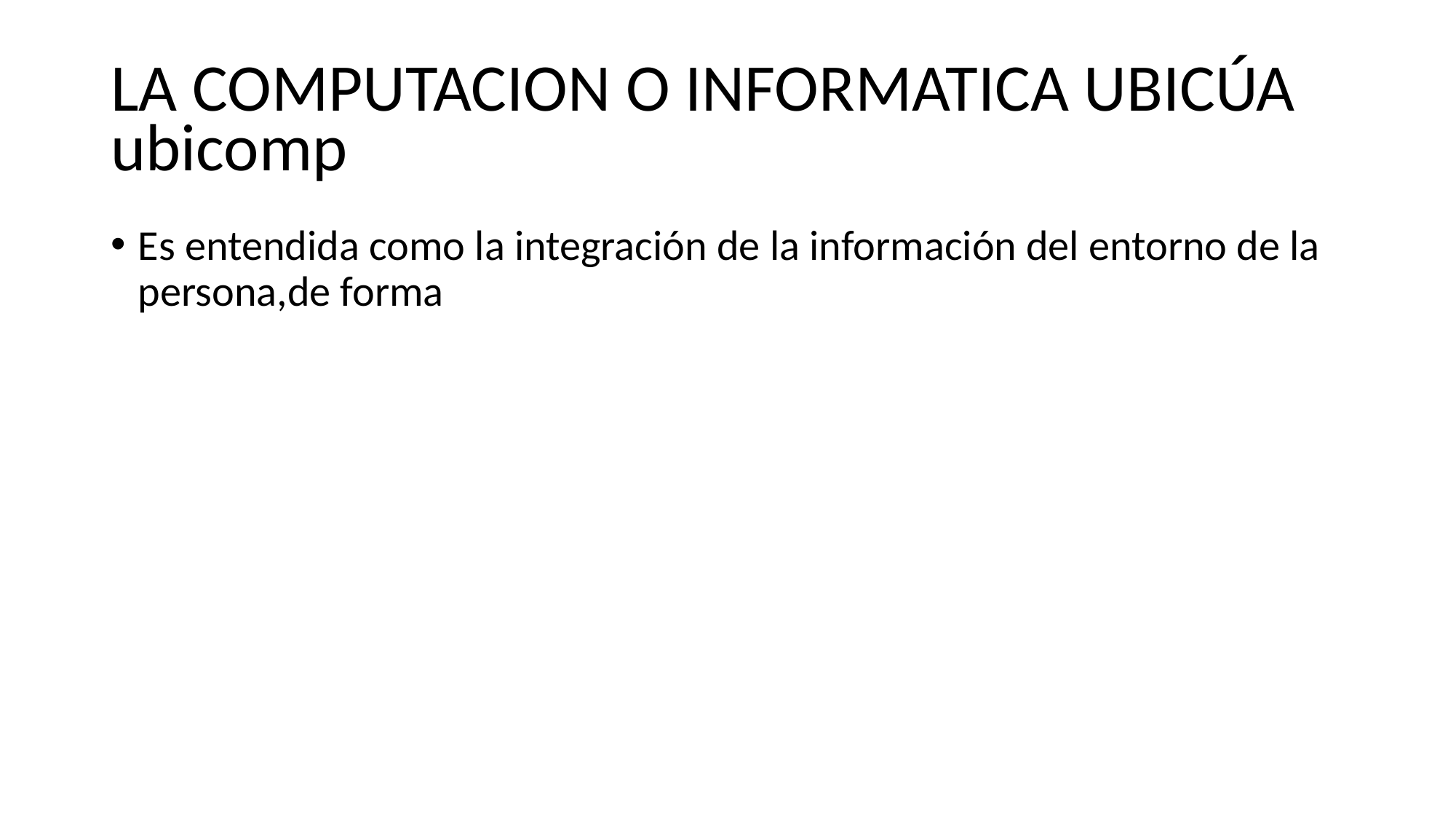

# LA COMPUTACION O INFORMATICA UBICÚA ubicomp
Es entendida como la integración de la información del entorno de la persona,de forma